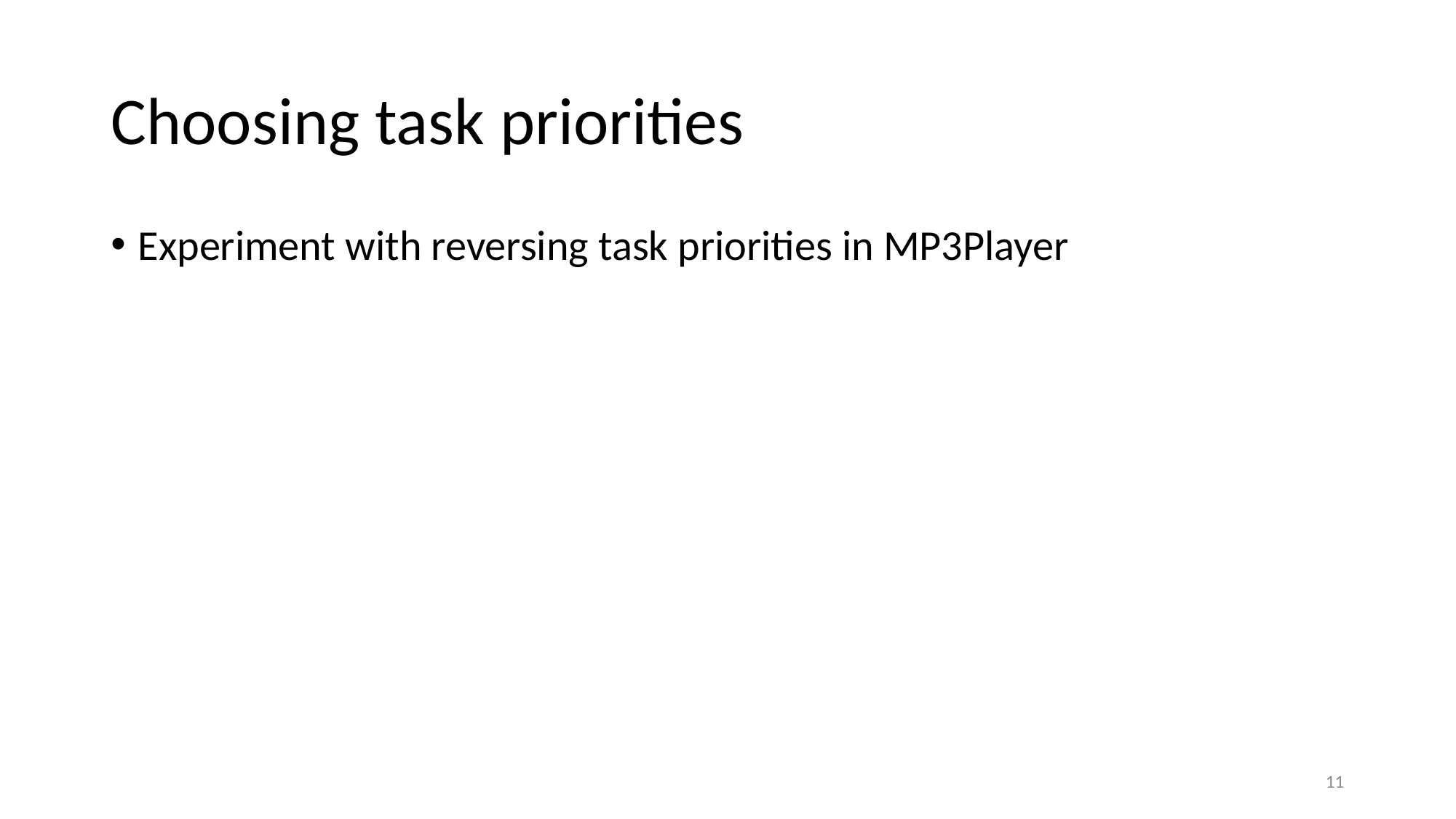

# Choosing task priorities
Experiment with reversing task priorities in MP3Player
11